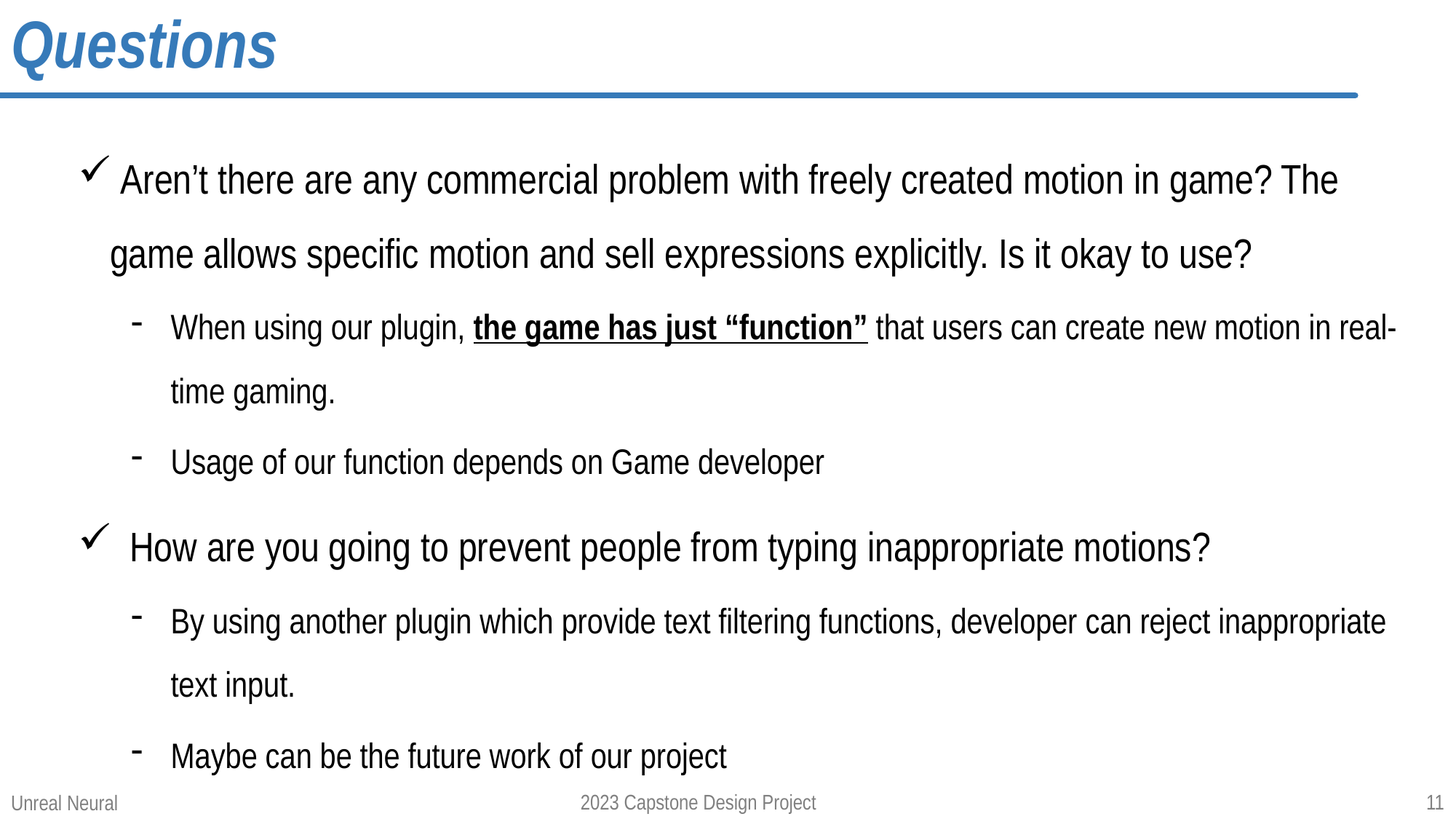

Questions
 Aren’t there are any commercial problem with freely created motion in game? The game allows specific motion and sell expressions explicitly. Is it okay to use?
When using our plugin, the game has just “function” that users can create new motion in real-time gaming.
Usage of our function depends on Game developer
  How are you going to prevent people from typing inappropriate motions?
By using another plugin which provide text filtering functions, developer can reject inappropriate text input.
Maybe can be the future work of our project